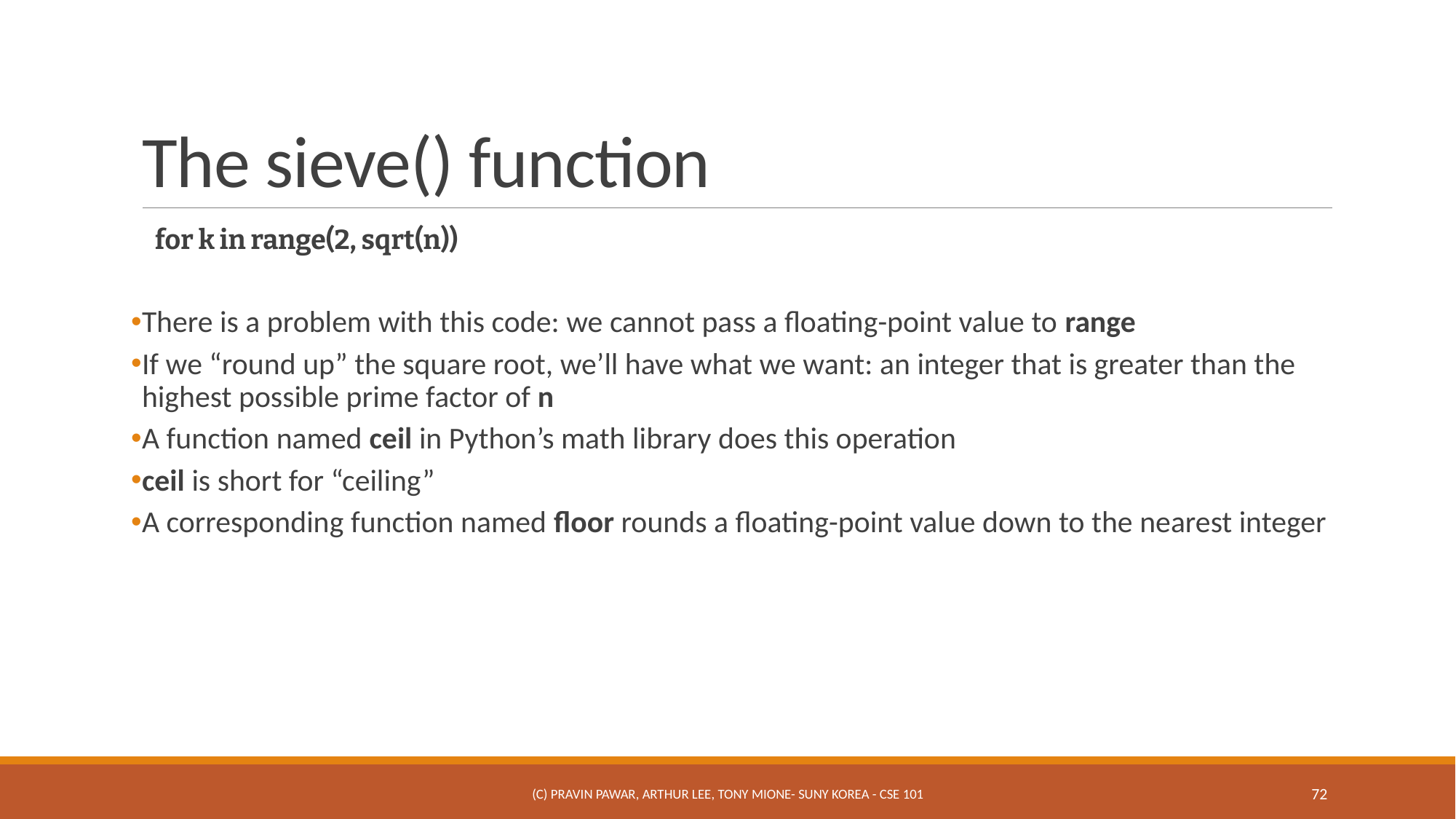

# The sieve() function
for k in range(2, sqrt(n))

There is a problem with this code: we cannot pass a floating-point value to range
If we “round up” the square root, we’ll have what we want: an integer that is greater than the highest possible prime factor of n
A function named ceil in Python’s math library does this operation
ceil is short for “ceiling”
A corresponding function named floor rounds a floating-point value down to the nearest integer

(c) Pravin Pawar, Arthur Lee, Tony Mione- SUNY Korea - CSE 101
72